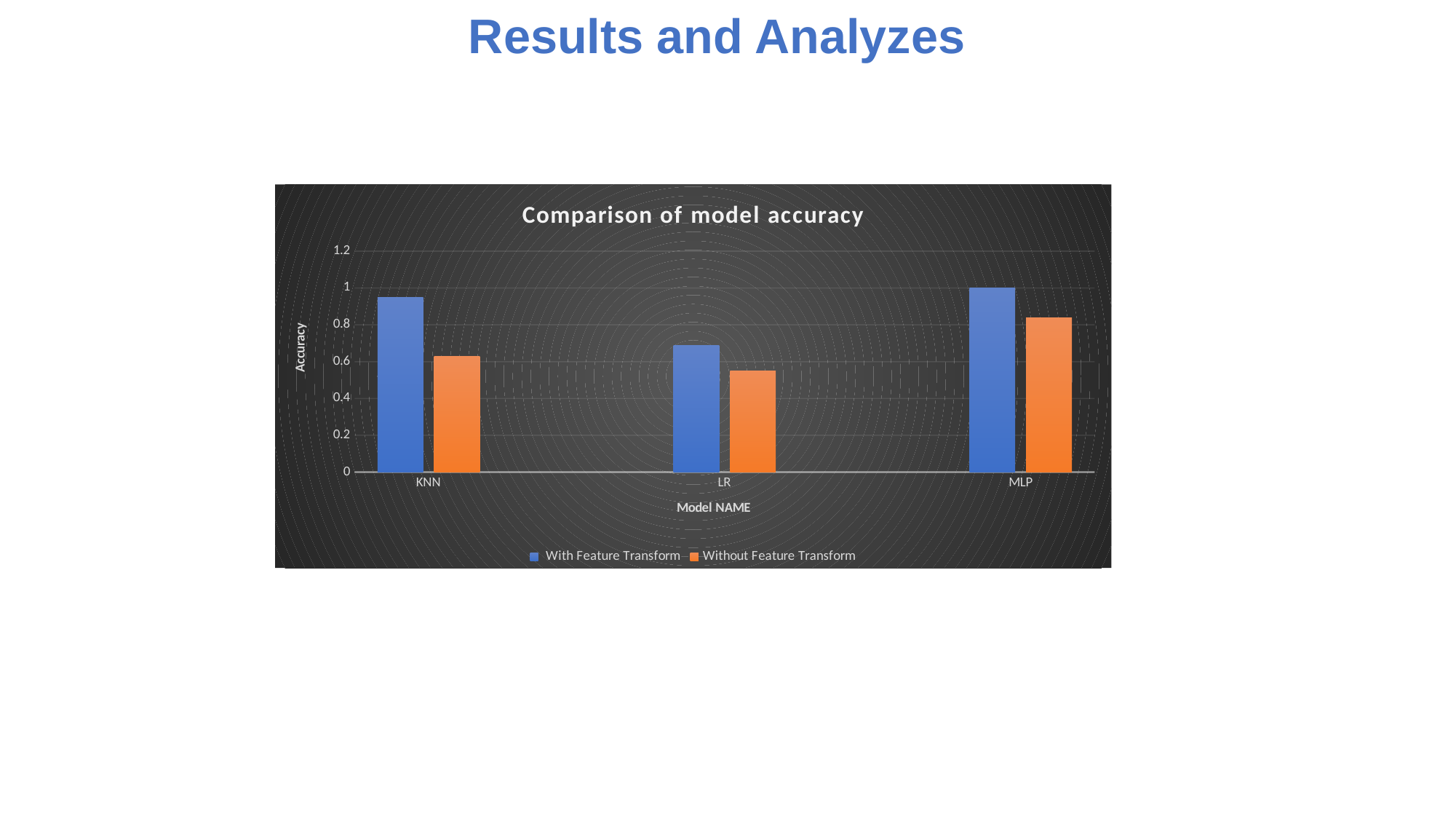

Results and Analyzes

### Chart: Comparison of model accuracy

| Category |  With Feature Transform | Without Feature Transform |
|---|---|---|
| KNN | 0.95 | 0.63 |
|  | None | None |
| LR | 0.69 | 0.55 |
|  | None | None |
| MLP | 1.0 | 0.84 |